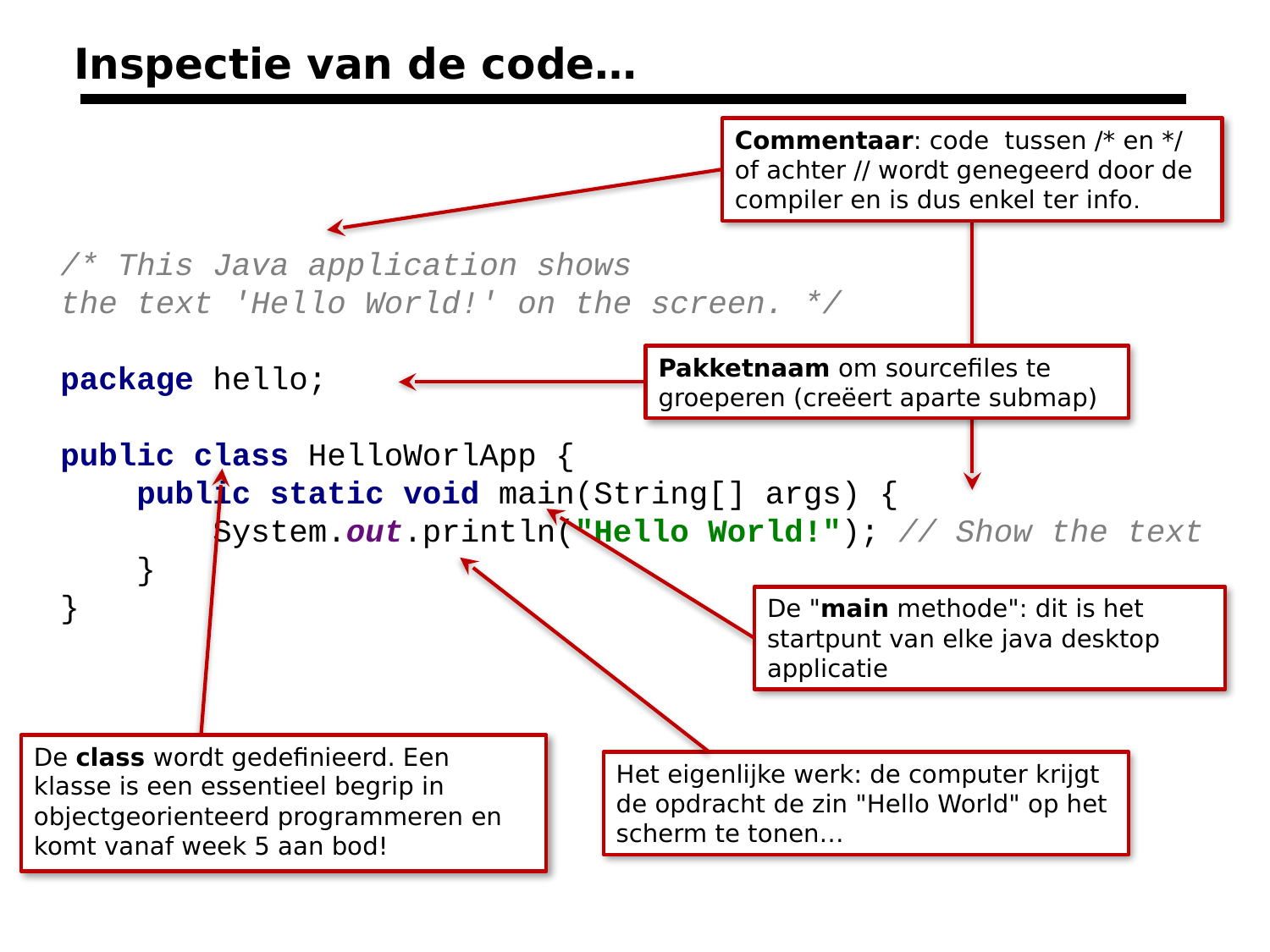

# Inspectie van de code…
Commentaar: code  tussen /* en */ of achter // wordt genegeerd door de compiler en is dus enkel ter info.
/* This Java application shows
the text 'Hello World!' on the screen. */
package hello;
public class HelloWorlApp {
    public static void main(String[] args) {
        System.out.println("Hello World!"); // Show the text
    }
}
Pakketnaam om sourcefiles te groeperen (creëert aparte submap)
De "main methode": dit is het startpunt van elke java desktop applicatie
De class wordt gedefinieerd. Een klasse is een essentieel begrip in objectgeorienteerd programmeren en komt vanaf week 5 aan bod!
Het eigenlijke werk: de computer krijgt de opdracht de zin "Hello World" op het scherm te tonen…